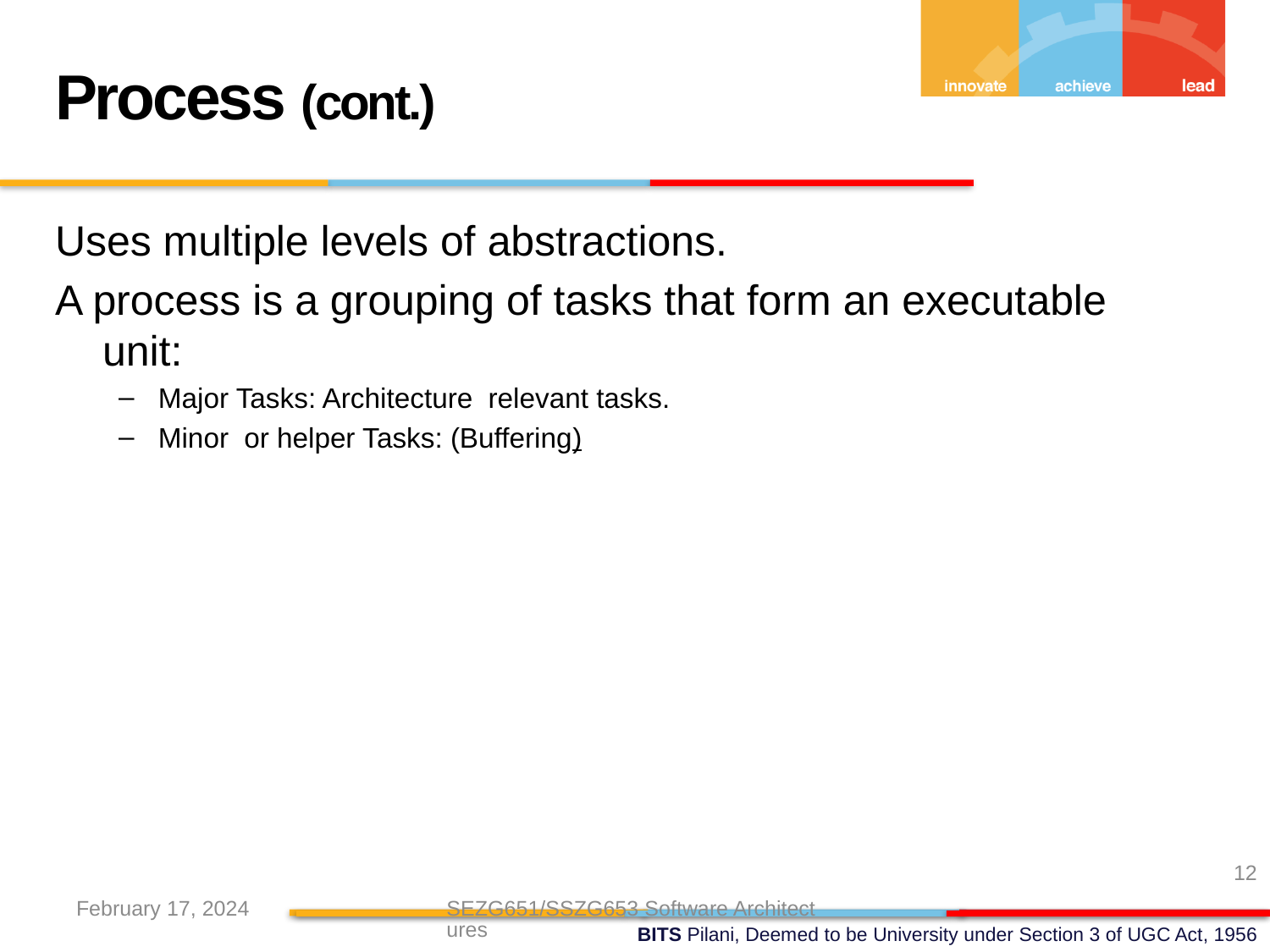

Process (cont.)
Uses multiple levels of abstractions.
A process is a grouping of tasks that form an executable unit:
Major Tasks: Architecture  relevant tasks.
Minor  or helper Tasks: (Buffering)

12
February 17, 2024
SEZG651/SSZG653 Software Architectures